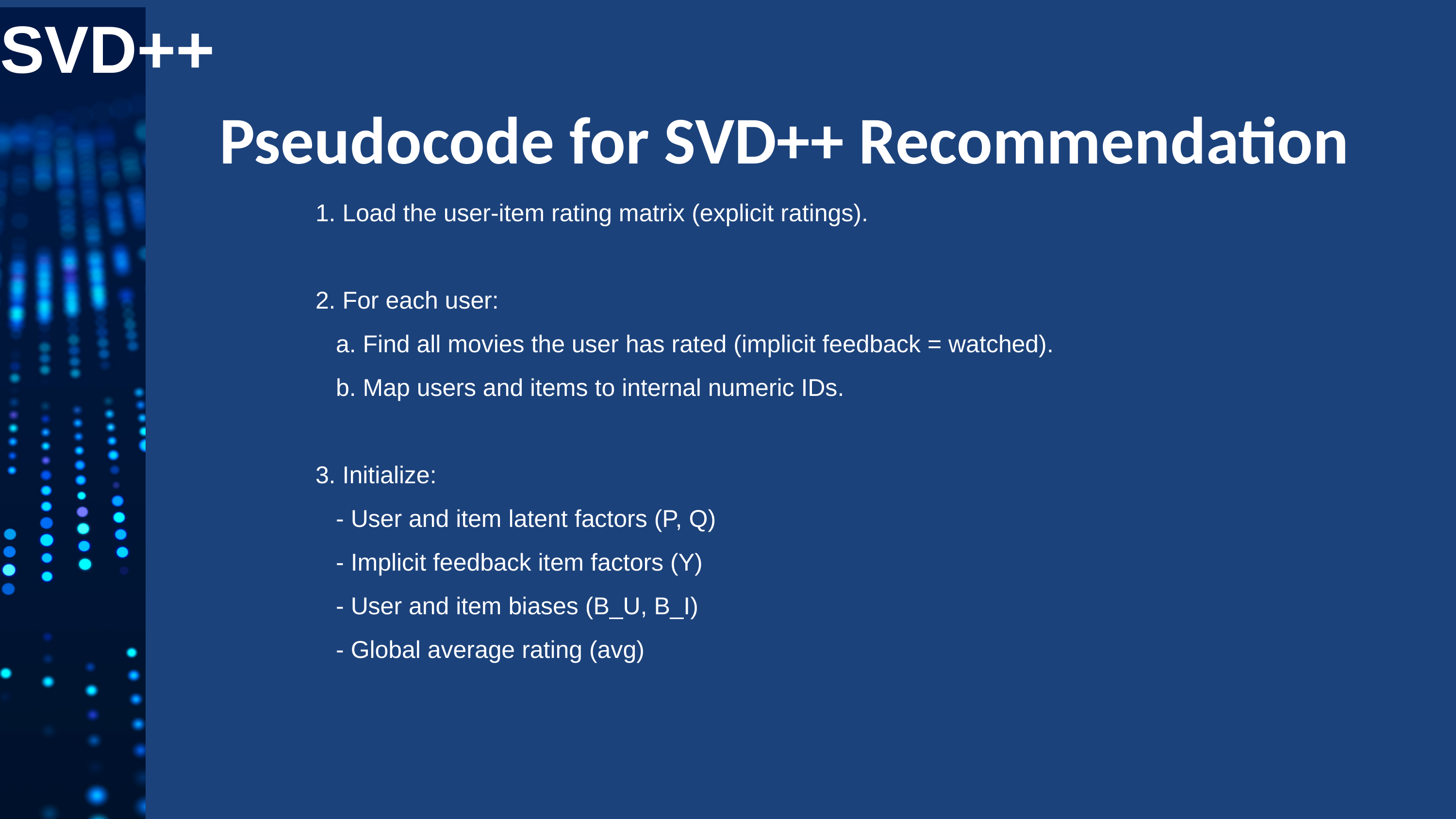

SVD++
Pseudocode for SVD++ Recommendation

1. Load the user-item rating matrix (explicit ratings).

2. For each user:
   a. Find all movies the user has rated (implicit feedback = watched).
   b. Map users and items to internal numeric IDs.

3. Initialize:
   - User and item latent factors (P, Q)
   - Implicit feedback item factors (Y)
   - User and item biases (B_U, B_I)
   - Global average rating (avg)